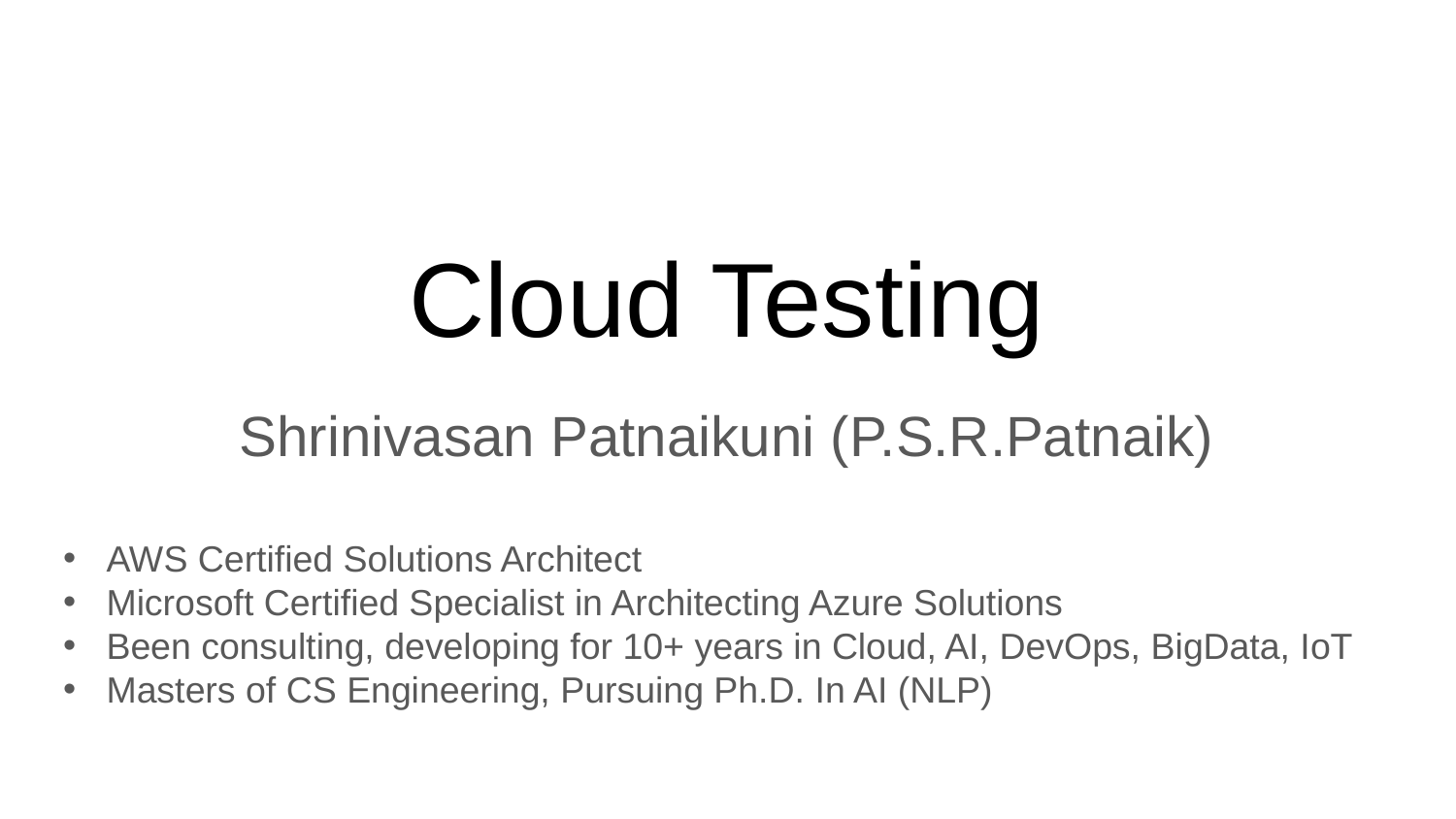

# Cloud Testing
Shrinivasan Patnaikuni (P.S.R.Patnaik)

   AWS Certified Solutions Architect
   Microsoft Certified Specialist in Architecting Azure Solutions
   Been consulting, developing for 10+ years in Cloud, AI, DevOps, BigData, IoT
   Masters of CS Engineering, Pursuing Ph.D. In AI (NLP)